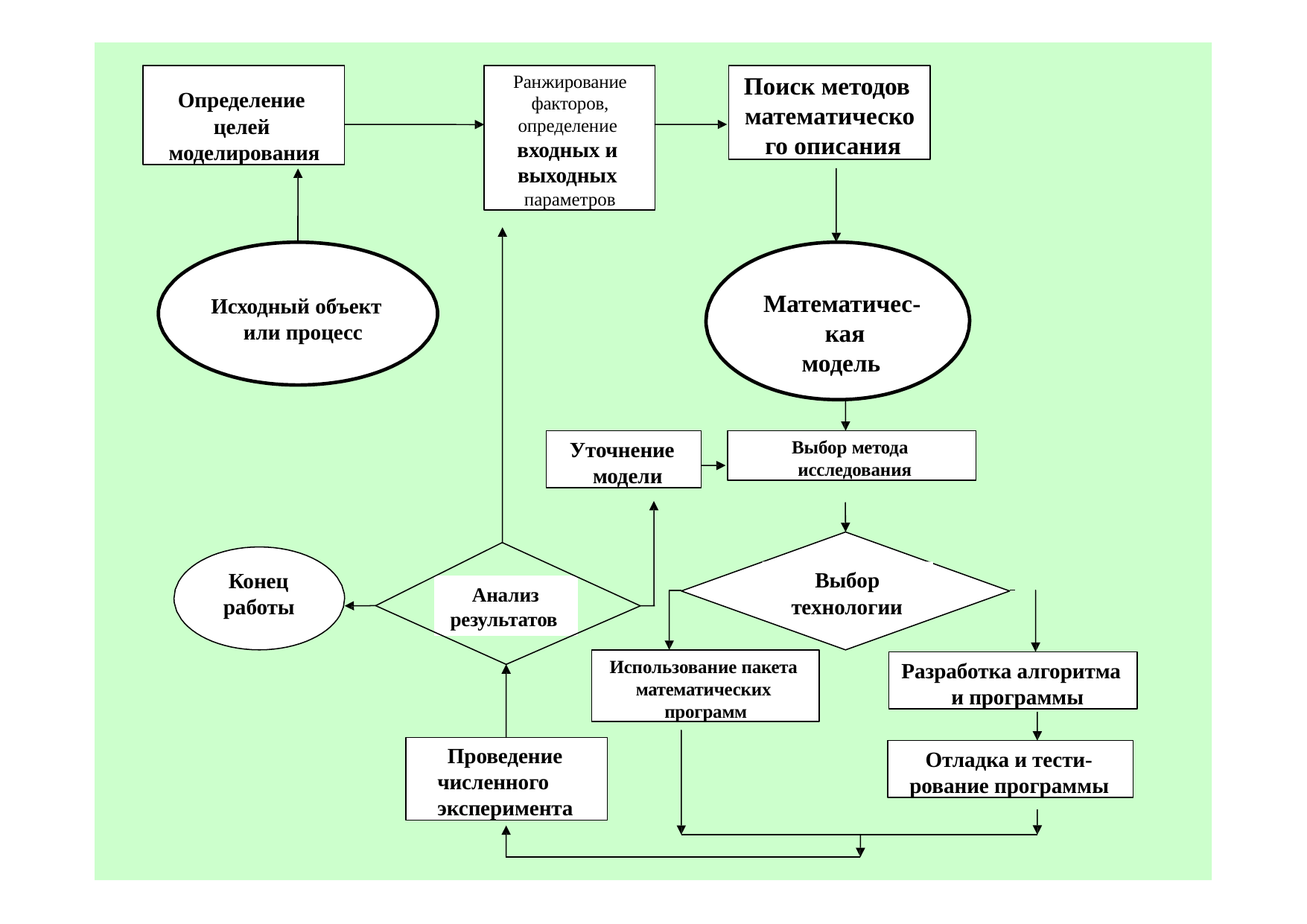

Определение  целей  моделирования
Ранжирование  факторов,  определение  входных и  выходных  параметров
Поиск методов  математическо  го описания

Математичес-  кая
модель
Исходный объект  или процесс

Уточнение  модели
Выбор метода  исследования

Выбор  технологии

Конец  работы

Анализ  результатов

Использование пакета  математических  программ
Разработка алгоритма  и программы

Проведение  численного  эксперимента
Отладка и тести-  рование программы